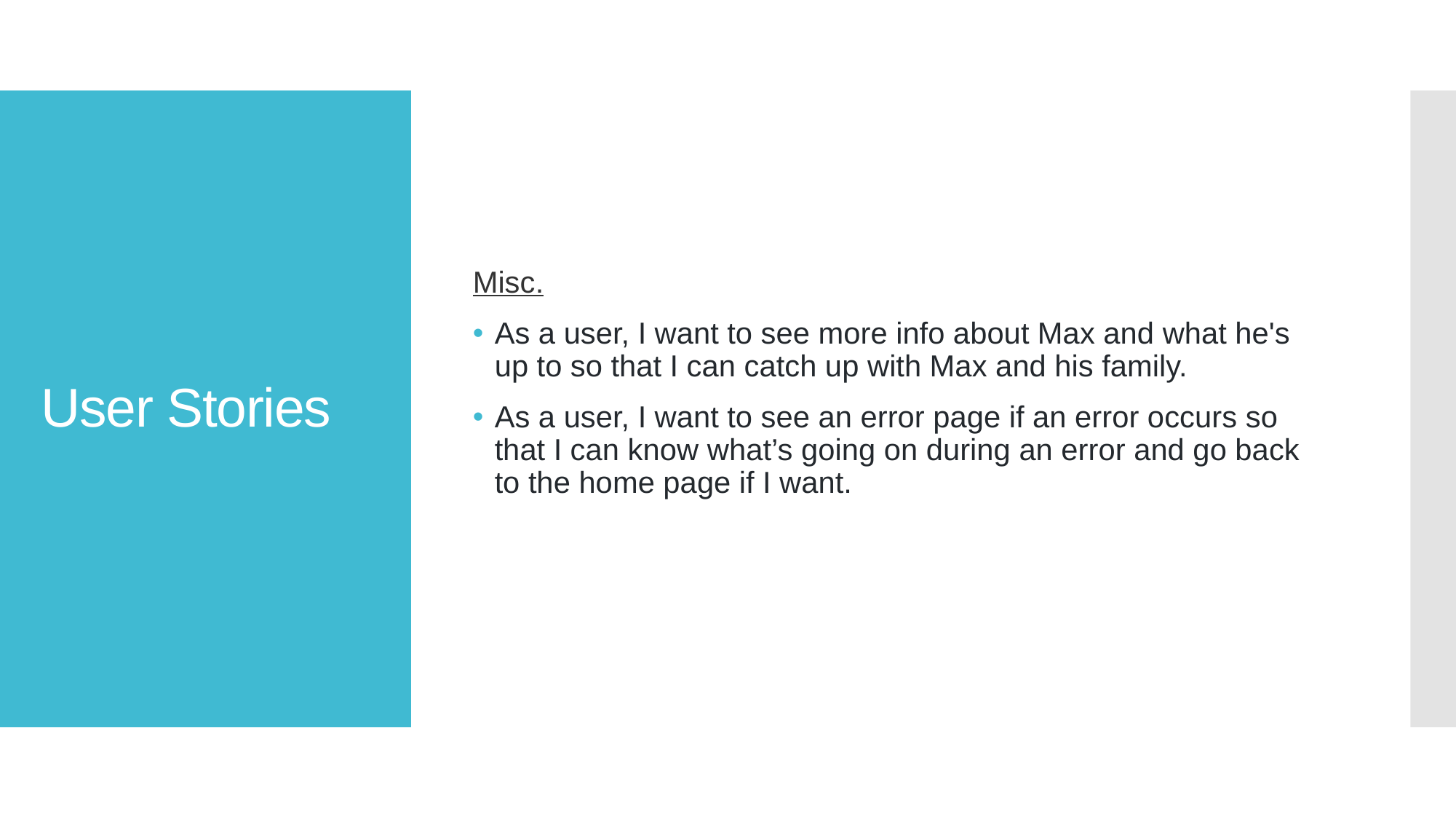

Misc.
As a user, I want to see more info about Max and what he's up to so that I can catch up with Max and his family.
As a user, I want to see an error page if an error occurs so that I can know what’s going on during an error and go back to the home page if I want.

# User Stories